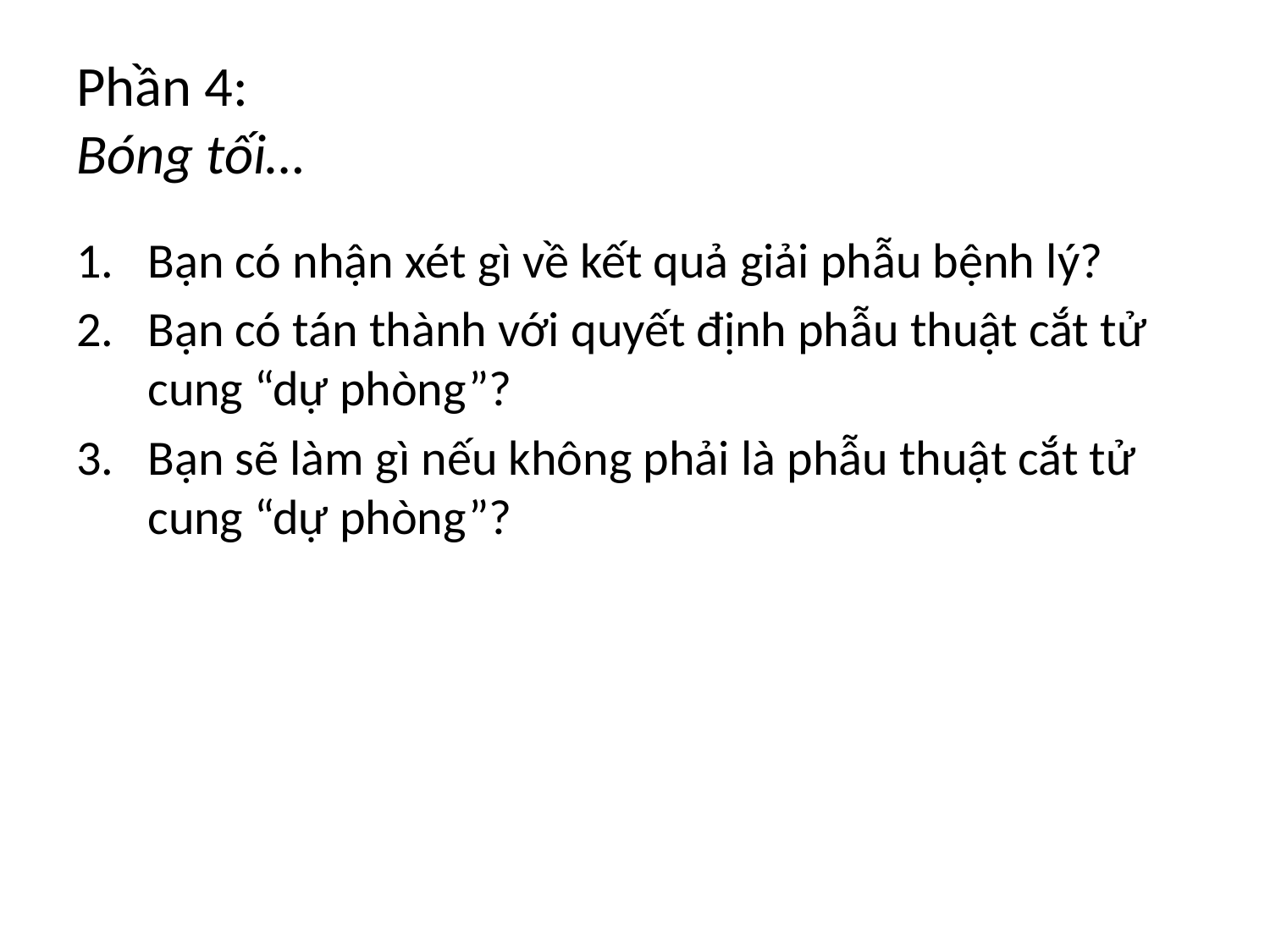

# Phần 4: Bóng tối…
Bạn có nhận xét gì về kết quả giải phẫu bệnh lý?
Bạn có tán thành với quyết định phẫu thuật cắt tử cung “dự phòng”?
Bạn sẽ làm gì nếu không phải là phẫu thuật cắt tử cung “dự phòng”?